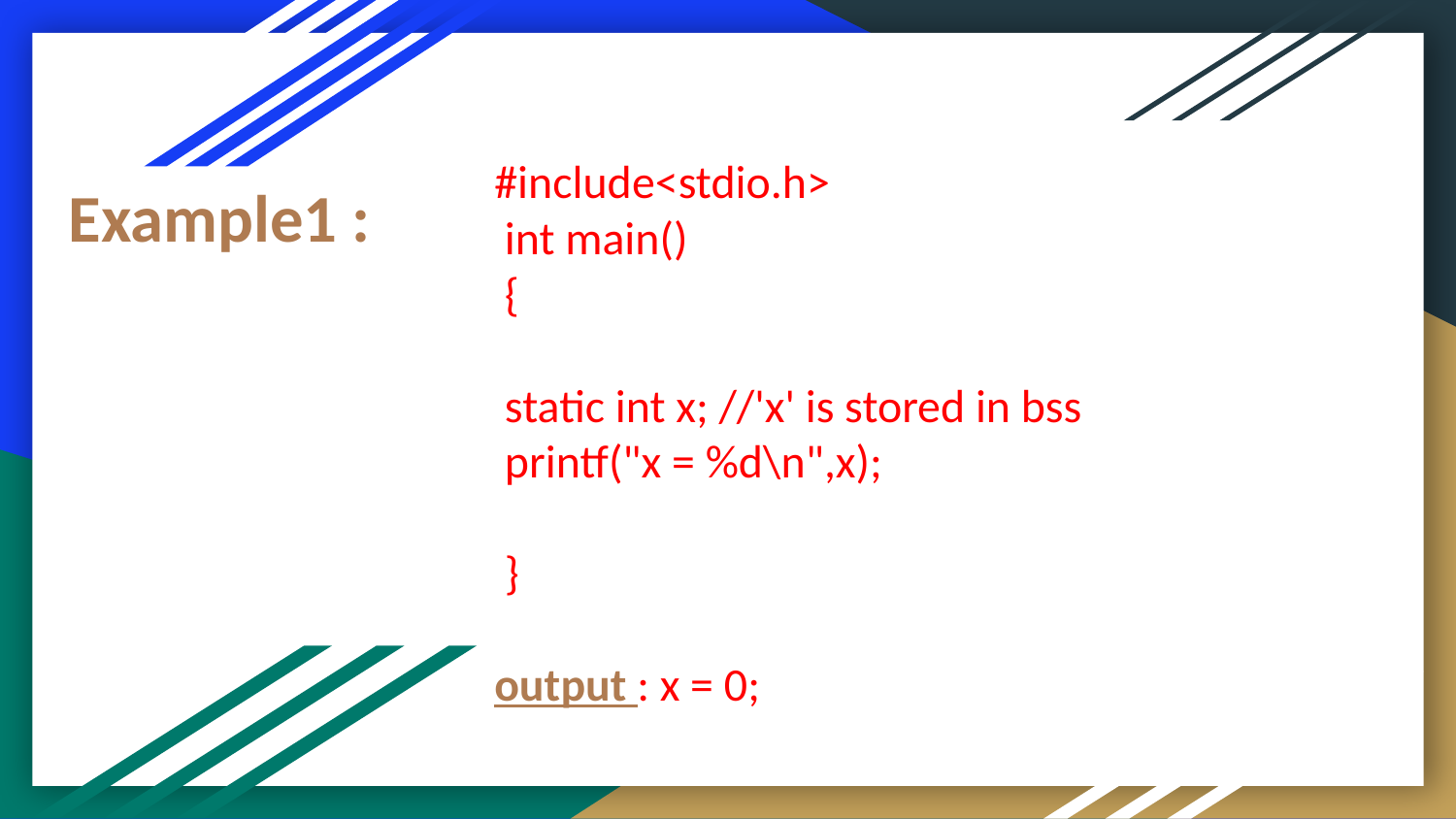

#include<stdio.h>
 int main()
 {

 static int x; //'x' is stored in bss
 printf("x = %d\n",x);

 }

output : x = 0;

# Example1 :